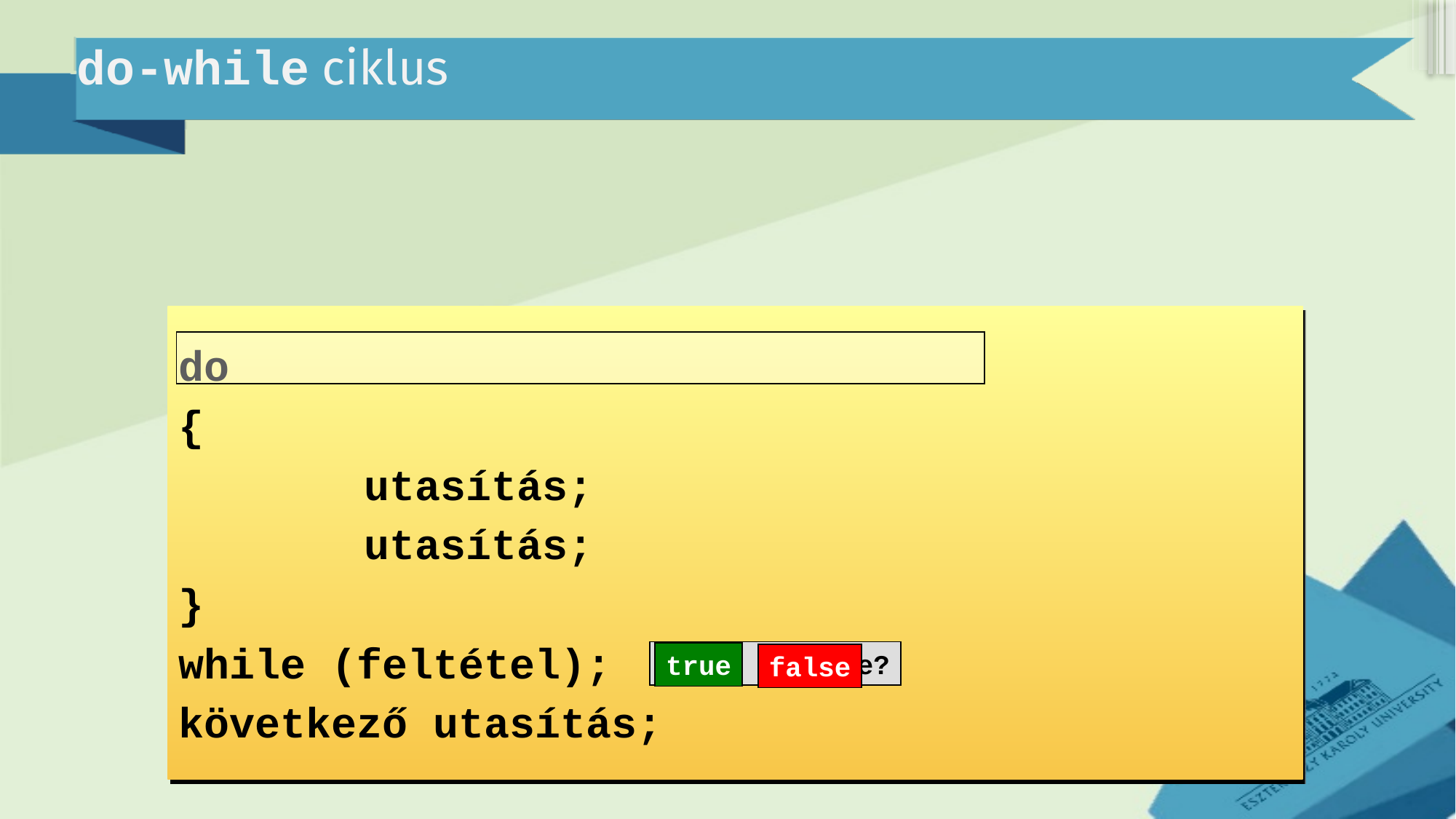

# do-while ciklus
do
{
	   utasítás;
	   utasítás;
}
while (feltétel);
következő utasítás;

true?   false?
true
false